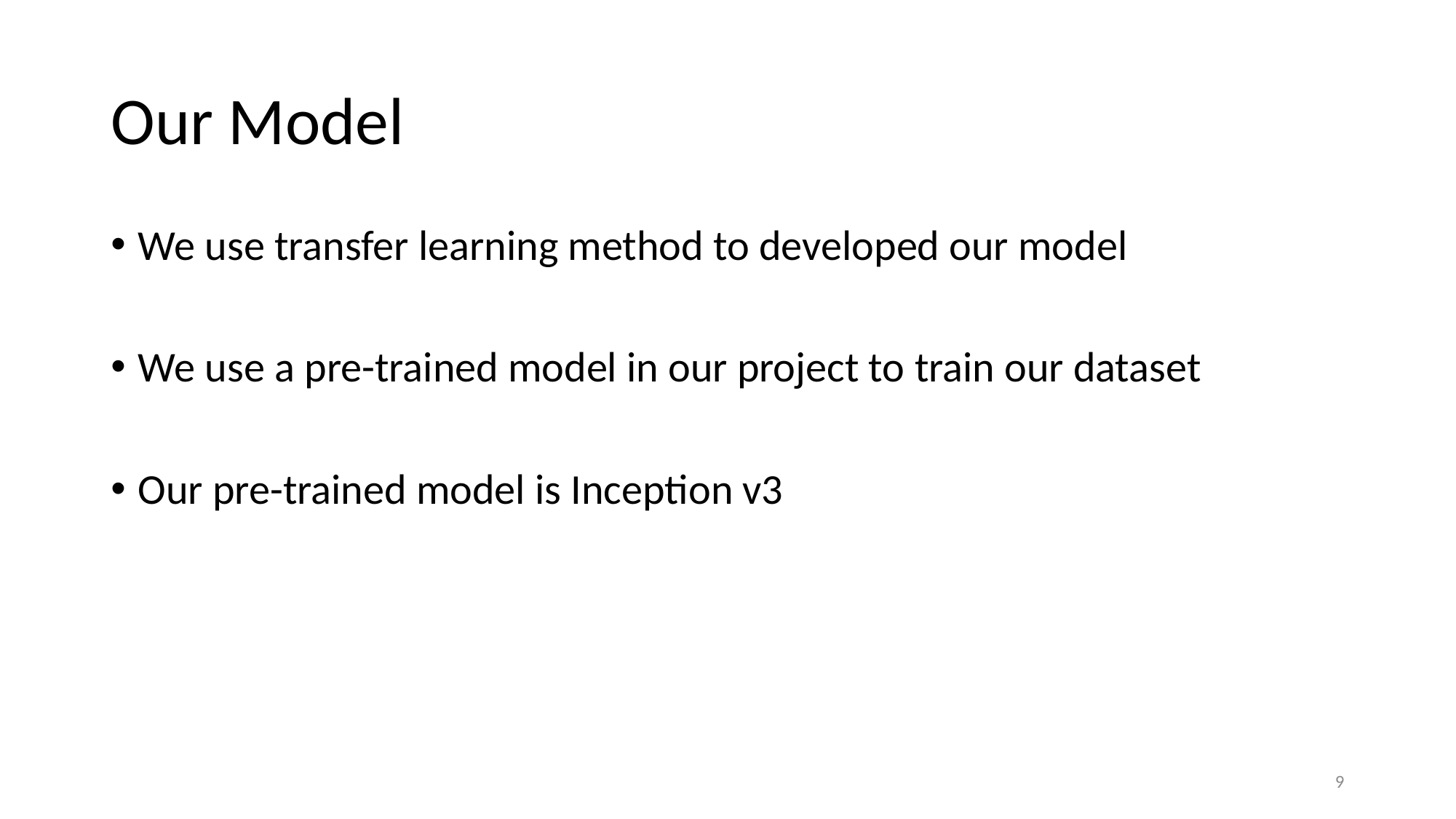

# Our Model
We use transfer learning method to developed our model

We use a pre-trained model in our project to train our dataset

Our pre-trained model is Inception v3
9